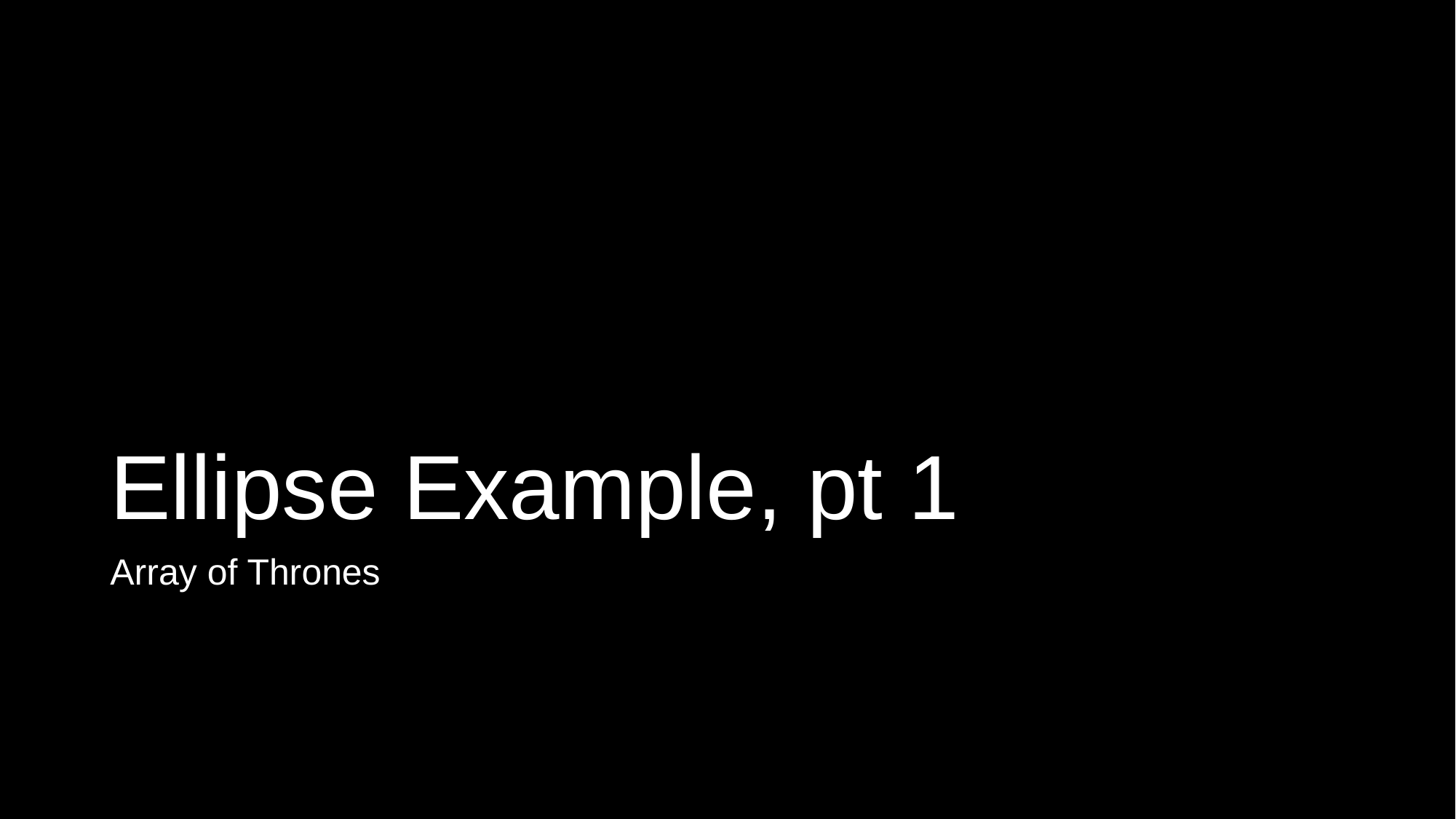

# Ellipse Example, pt 1
Array of Thrones